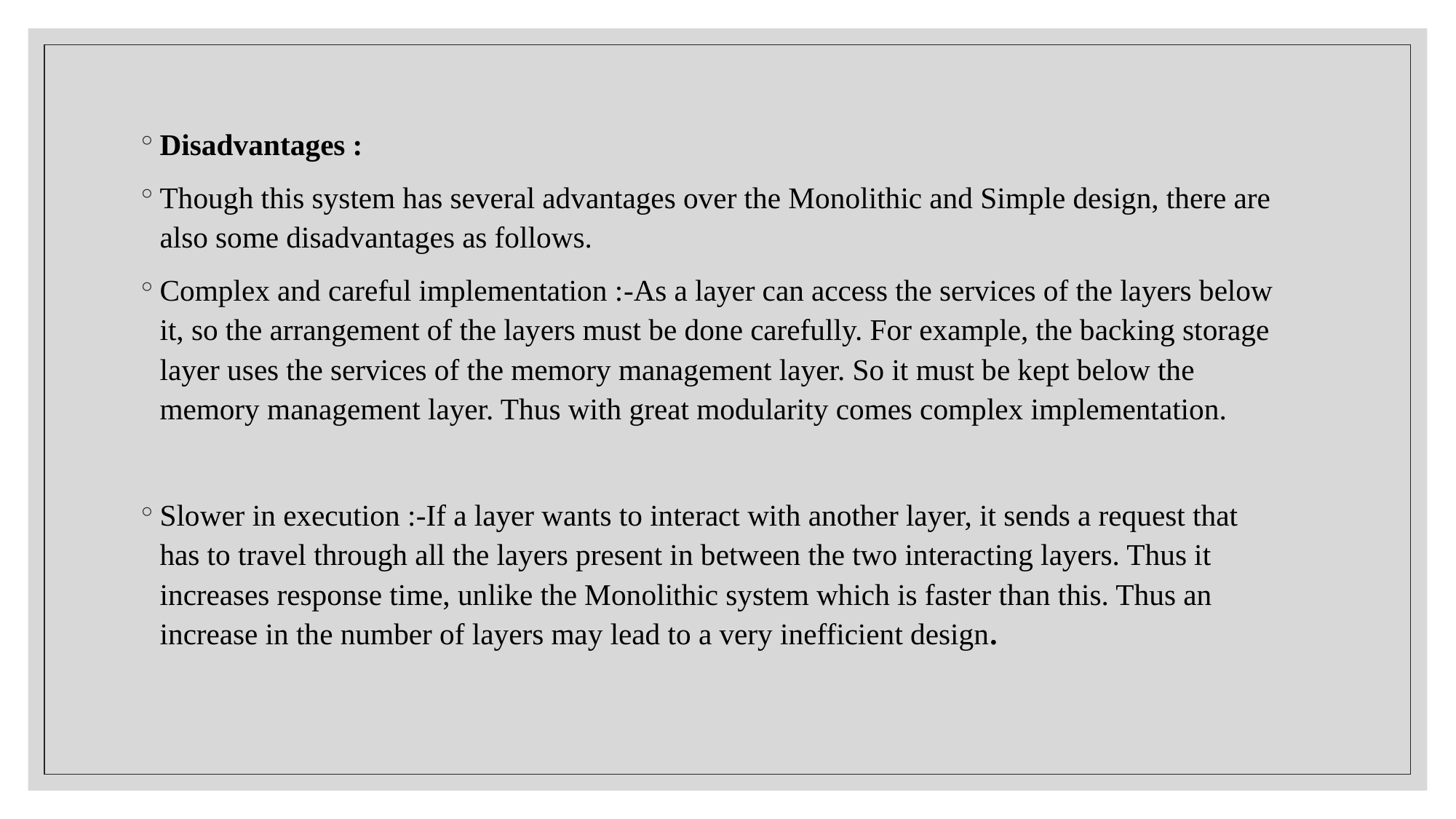

Disadvantages :
Though this system has several advantages over the Monolithic and Simple design, there are also some disadvantages as follows.
Complex and careful implementation :-As a layer can access the services of the layers below it, so the arrangement of the layers must be done carefully. For example, the backing storage layer uses the services of the memory management layer. So it must be kept below the memory management layer. Thus with great modularity comes complex implementation.

Slower in execution :-If a layer wants to interact with another layer, it sends a request that has to travel through all the layers present in between the two interacting layers. Thus it increases response time, unlike the Monolithic system which is faster than this. Thus an increase in the number of layers may lead to a very inefficient design.